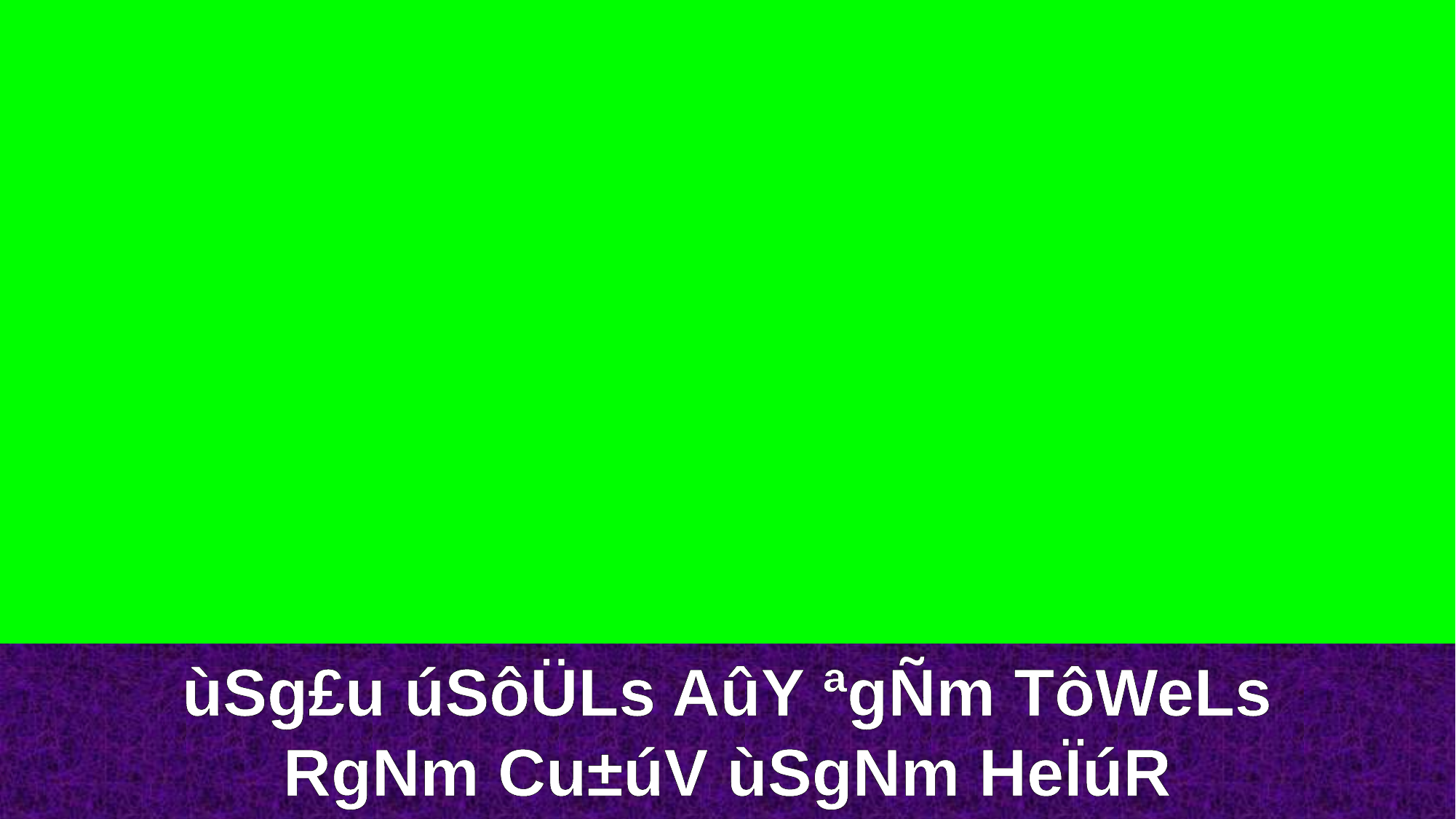

ùSg£u úSôÜLs AûY ªgÑm TôWeLs
RgNm Cu±úV ùSgNm HeÏúR